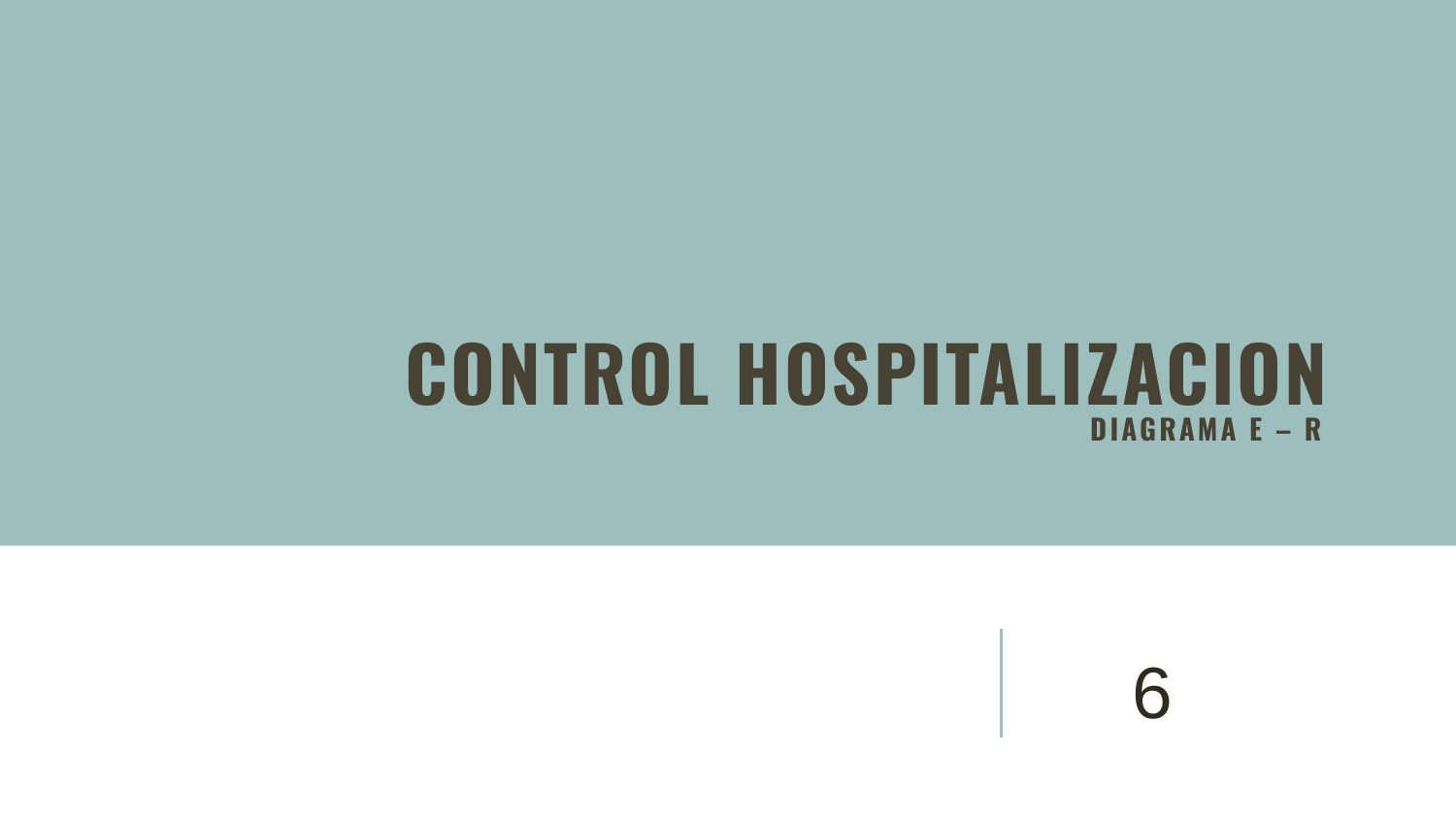

# CONTROL HOSPITALIZACION Diagrama E – R
6